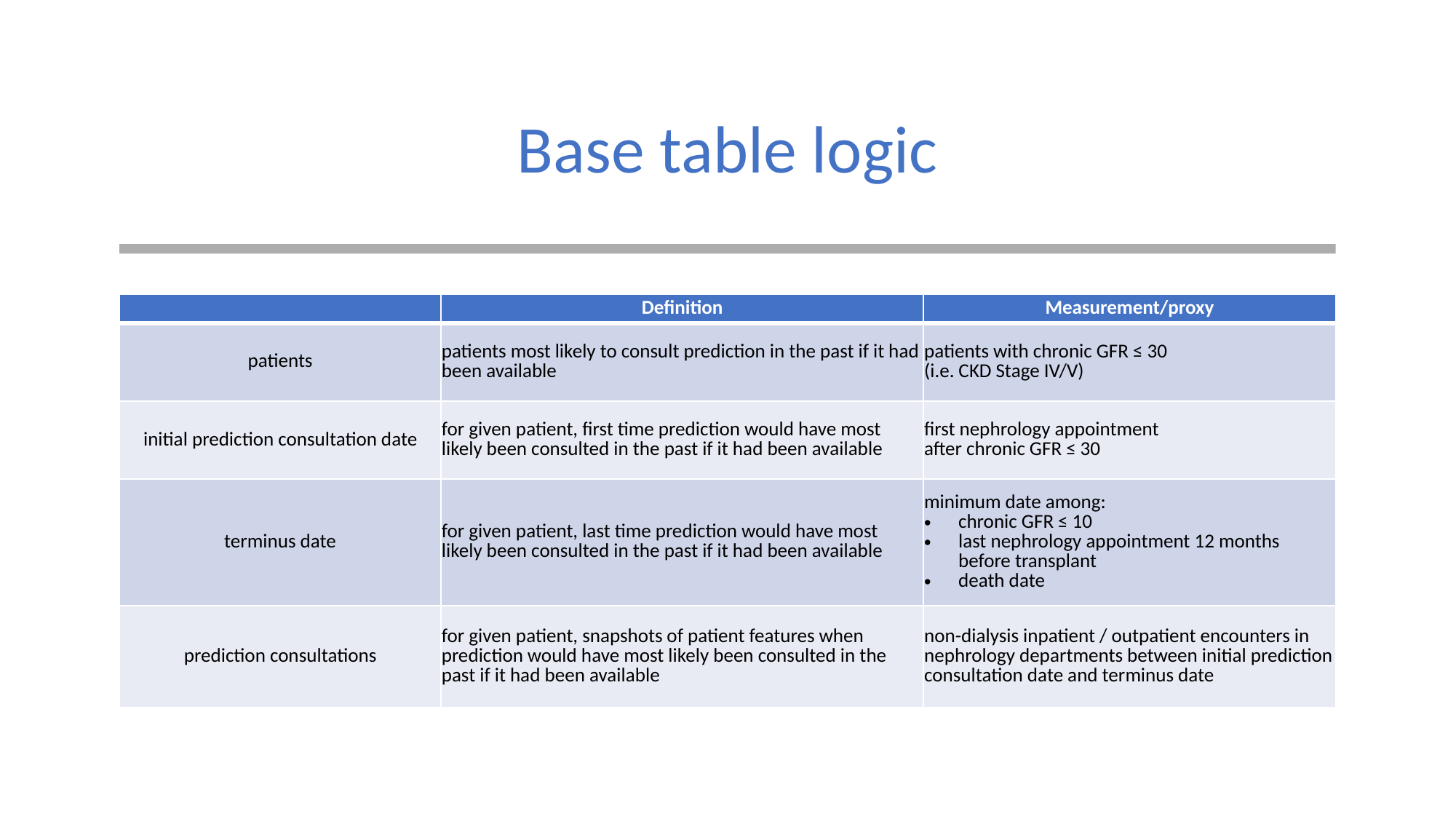

# Base table logic

|  | Definition | Measurement/proxy |
| --- | --- | --- |
| patients | patients most likely to consult prediction in the past if it had been available | patients with chronic GFR ≤ 30 (i.e. CKD Stage IV/V) |
| initial prediction consultation date | for given patient, first time prediction would have most likely been consulted in the past if it had been available | first nephrology appointment after chronic GFR ≤ 30 |
| terminus date | for given patient, last time prediction would have most likely been consulted in the past if it had been available | minimum date among: chronic GFR ≤ 10 last nephrology appointment 12 months before transplant death date |
| prediction consultations | for given patient, snapshots of patient features when prediction would have most likely been consulted in the past if it had been available | non-dialysis inpatient / outpatient encounters in nephrology departments between initial prediction consultation date and terminus date |